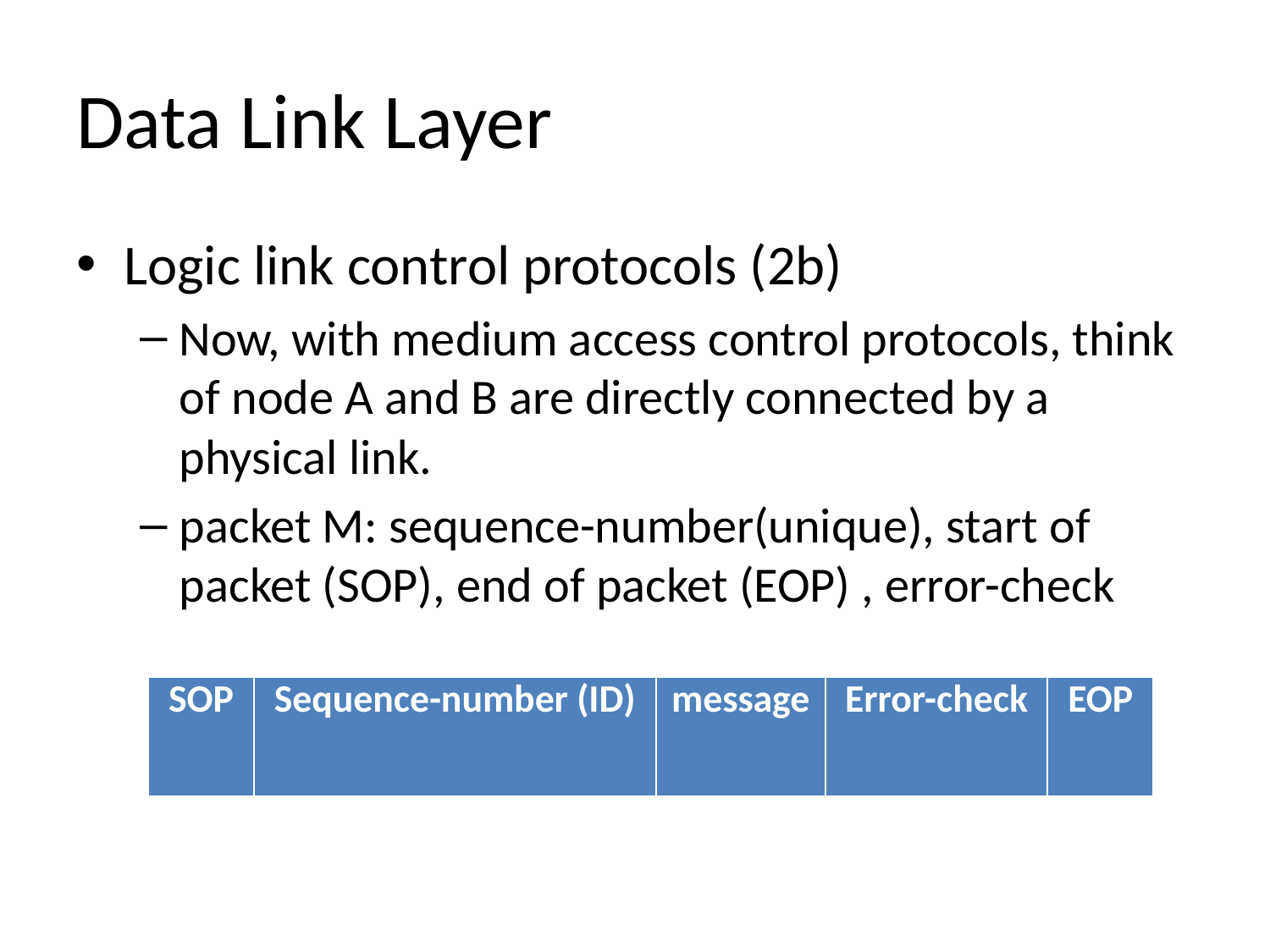

# Data Link Layer
Logic link control protocols (2b)
Now, with medium access control protocols, think of node A and B are directly connected by a physical link.
packet M: sequence-number(unique), start of packet (SOP), end of packet (EOP) , error-check

| SOP | Sequence-number (ID) | message | Error-check | EOP |
| --- | --- | --- | --- | --- |